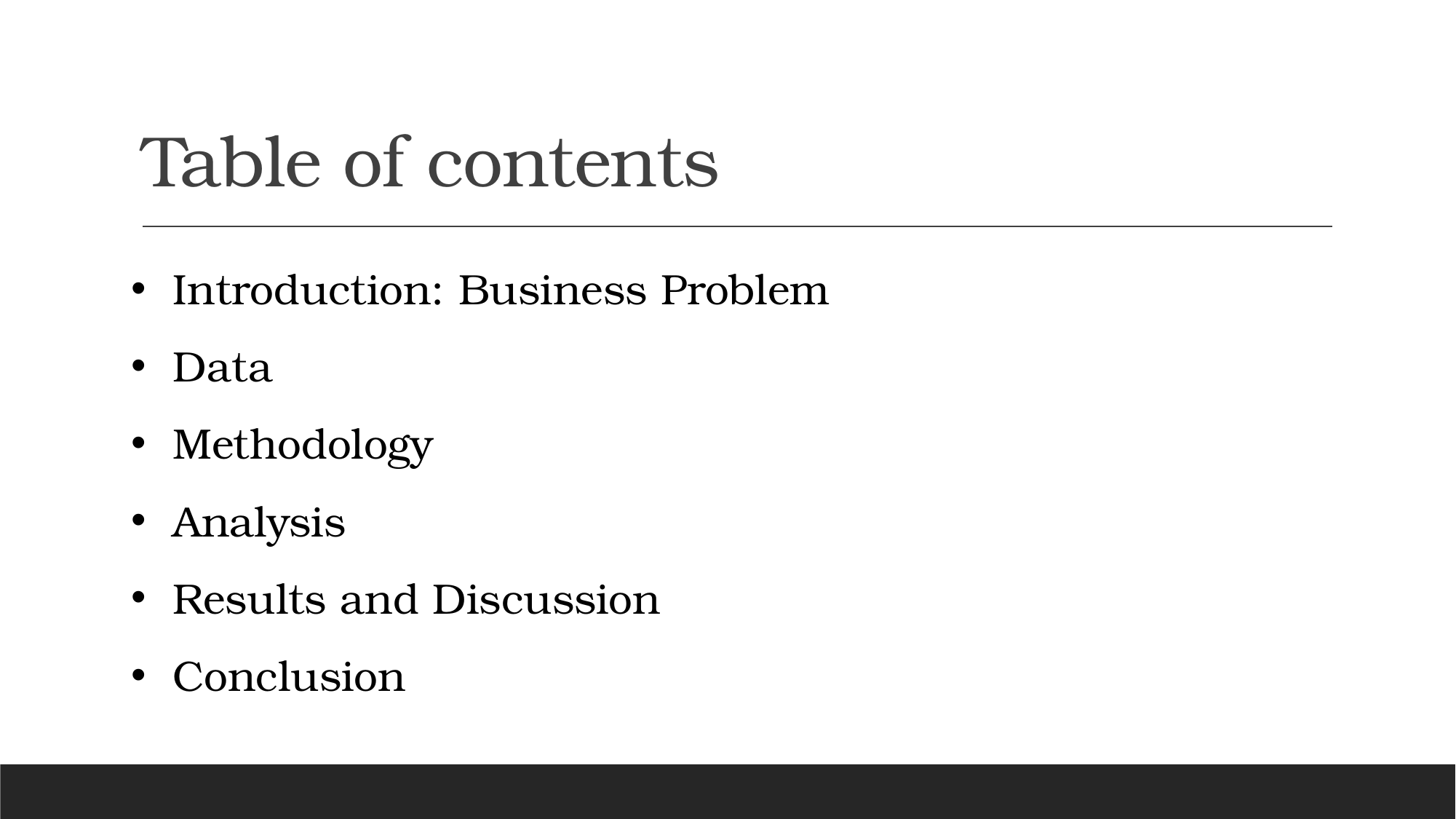

# Table of contents
  Introduction: Business Problem
  Data
  Methodology
  Analysis
  Results and Discussion
  Conclusion